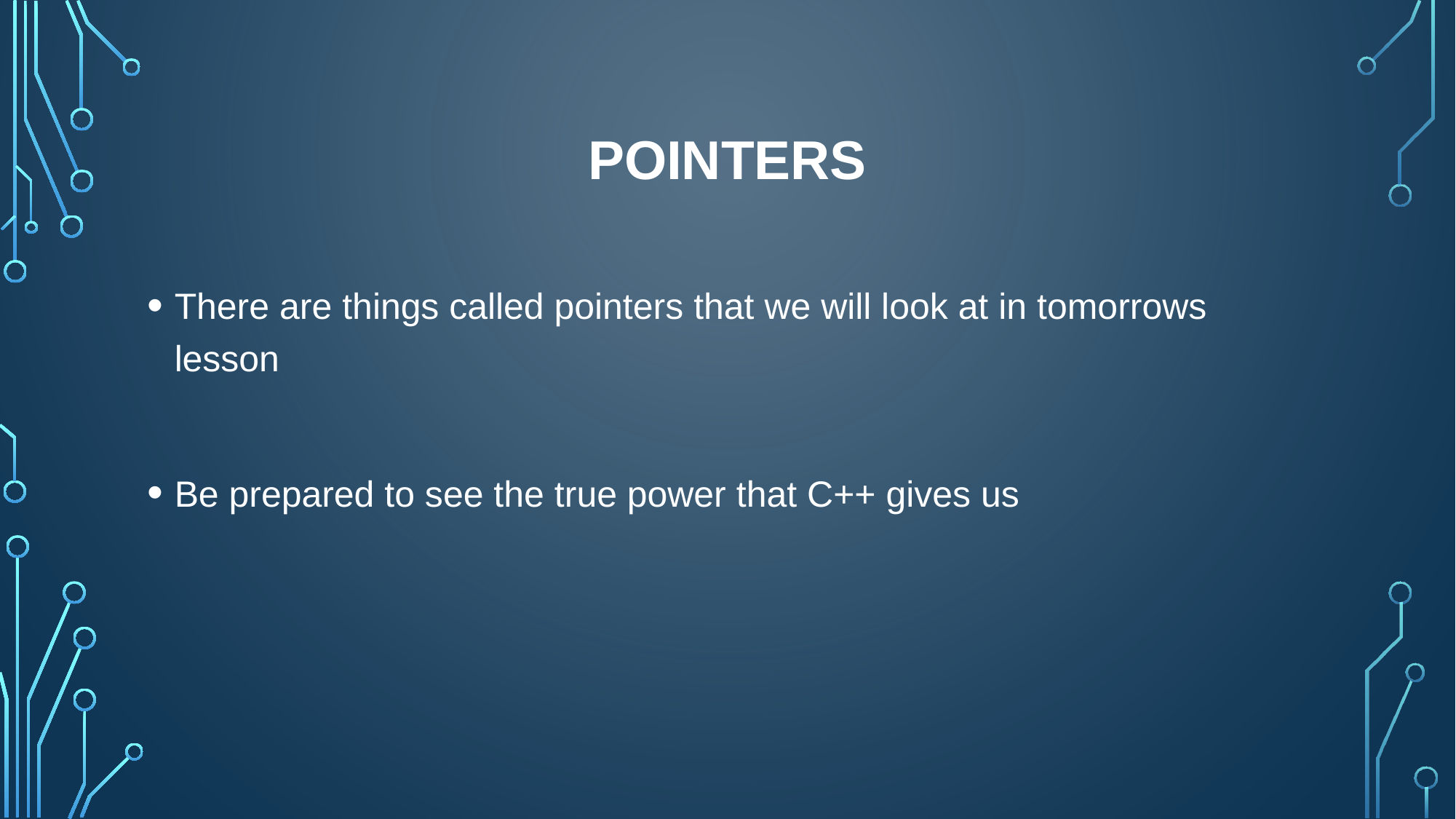

# Pointers
There are things called pointers that we will look at in tomorrows lesson

Be prepared to see the true power that C++ gives us